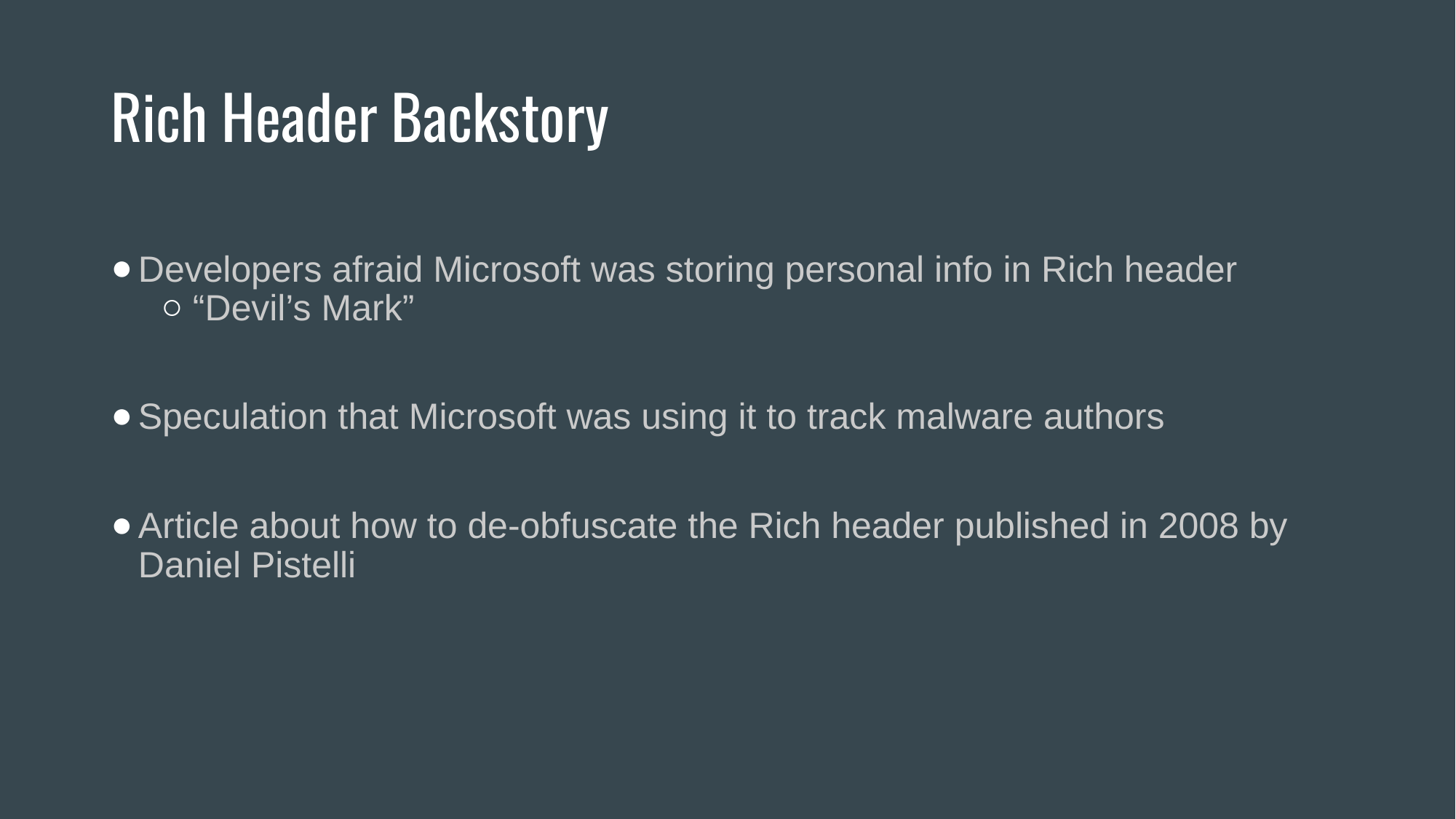

# Rich Header Backstory
Developers afraid Microsoft was storing personal info in Rich header
“Devil’s Mark”

Speculation that Microsoft was using it to track malware authors

Article about how to de-obfuscate the Rich header published in 2008 by Daniel Pistelli